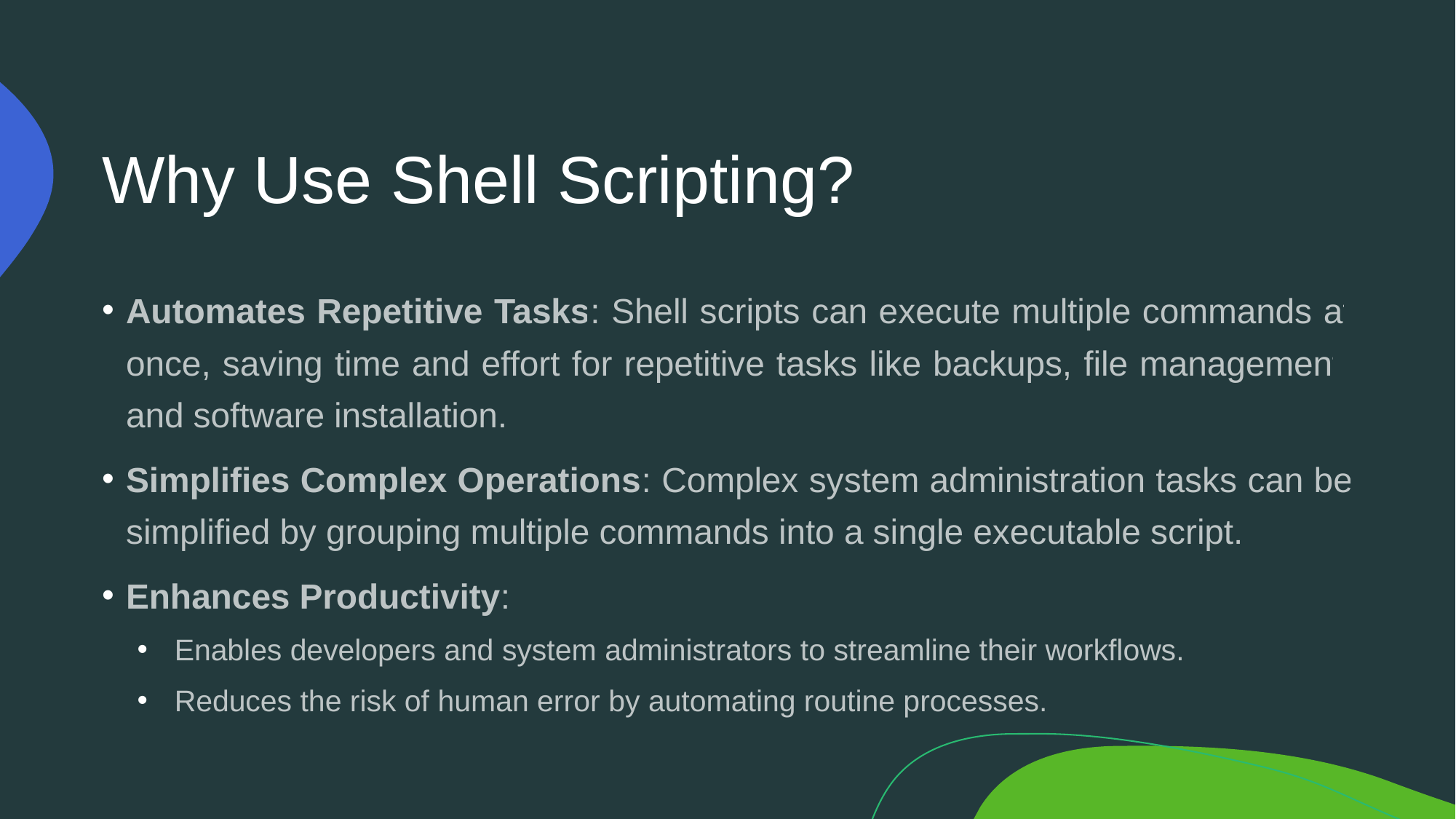

# Why Use Shell Scripting?
Automates Repetitive Tasks: Shell scripts can execute multiple commands at once, saving time and effort for repetitive tasks like backups, file management, and software installation.
Simplifies Complex Operations: Complex system administration tasks can be simplified by grouping multiple commands into a single executable script.
Enhances Productivity:
Enables developers and system administrators to streamline their workflows.
Reduces the risk of human error by automating routine processes.